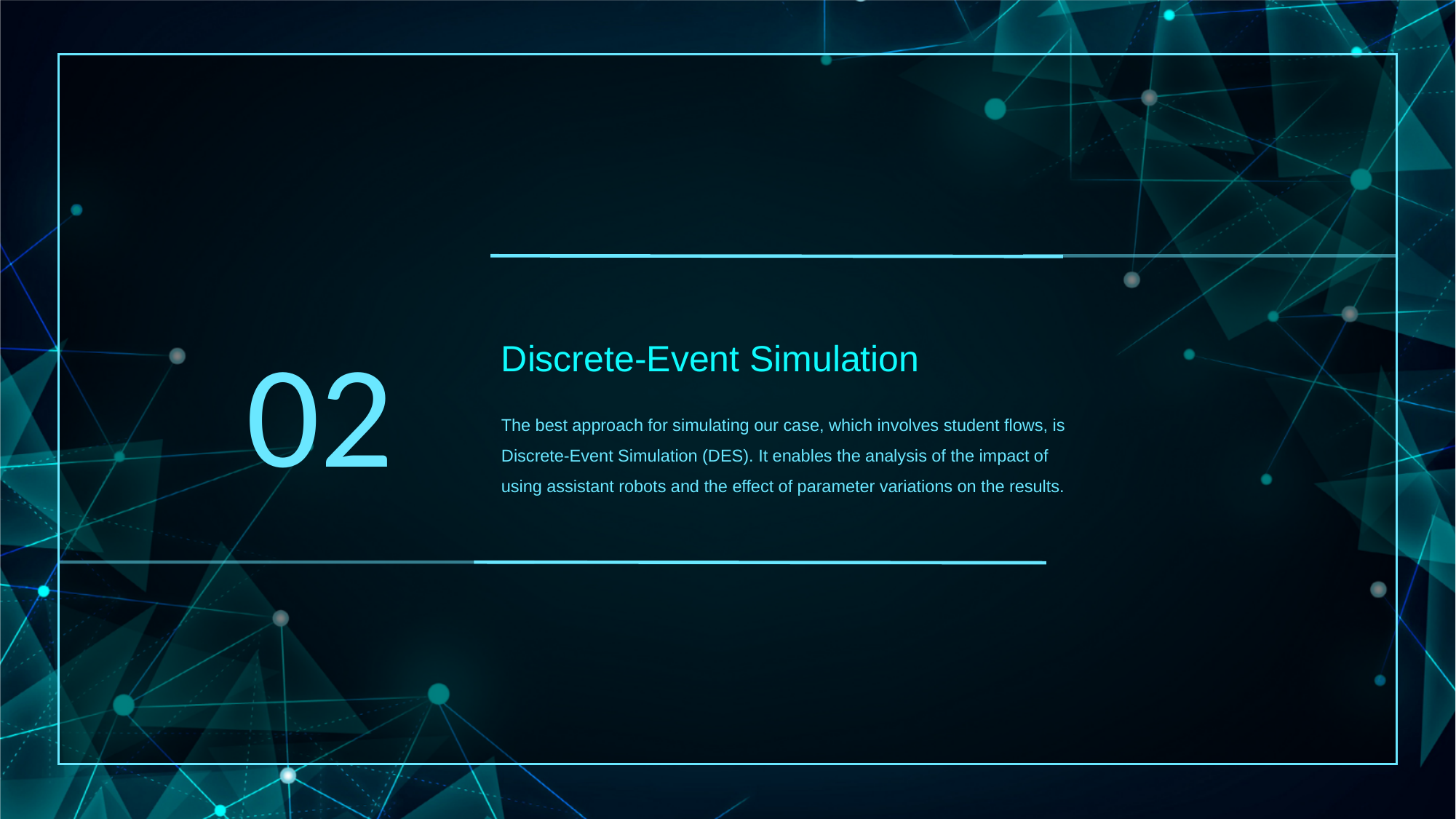

02
Discrete-Event Simulation
The best approach for simulating our case, which involves student flows, is Discrete-Event Simulation (DES). It enables the analysis of the impact of using assistant robots and the effect of parameter variations on the results.